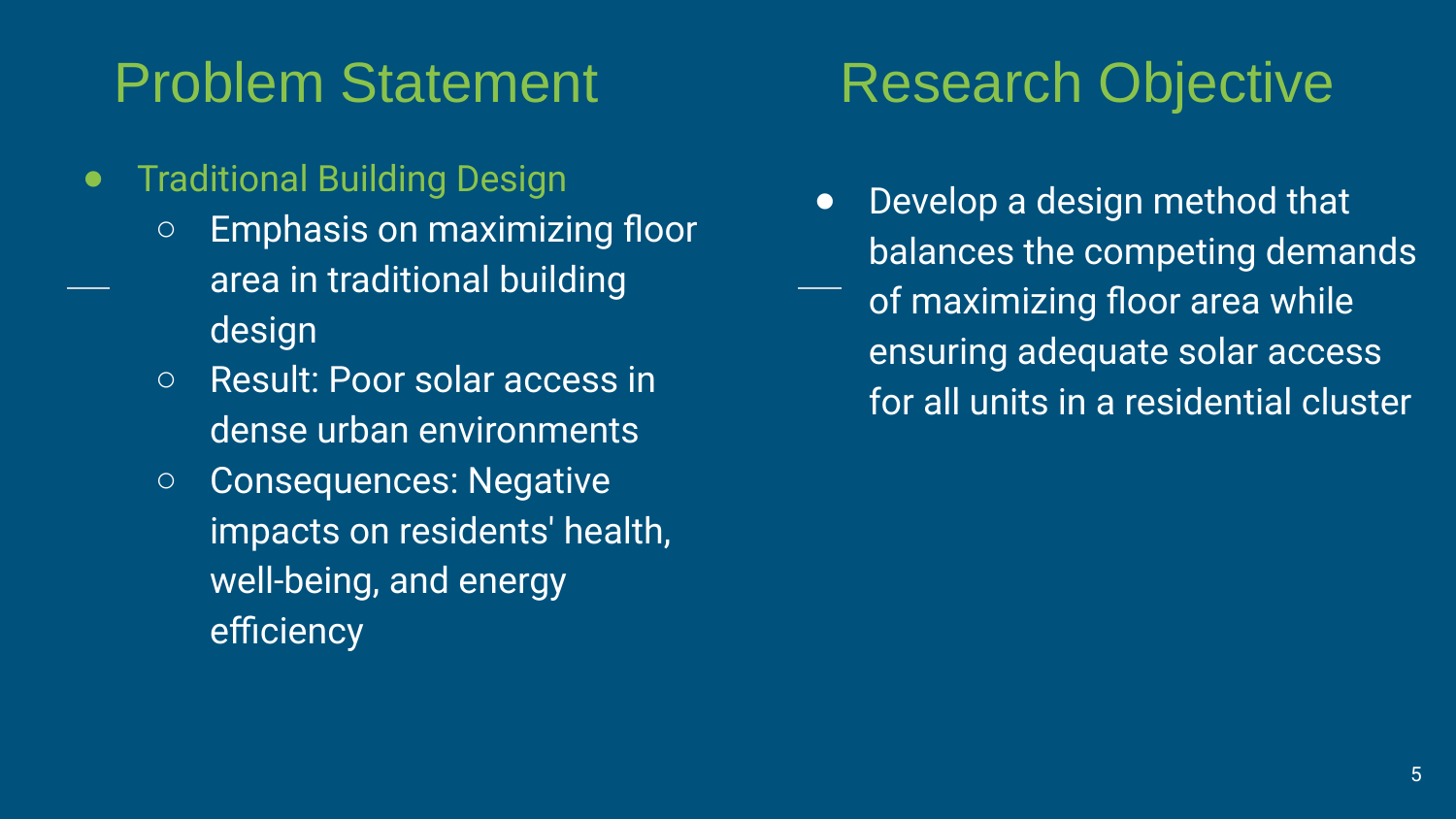

Problem Statement
Research Objective

Traditional Building Design
Emphasis on maximizing floor area in traditional building design
Result: Poor solar access in dense urban environments
Consequences: Negative impacts on residents' health, well-being, and energy efficiency

Develop a design method that balances the competing demands of maximizing floor area while ensuring adequate solar access for all units in a residential cluster
5